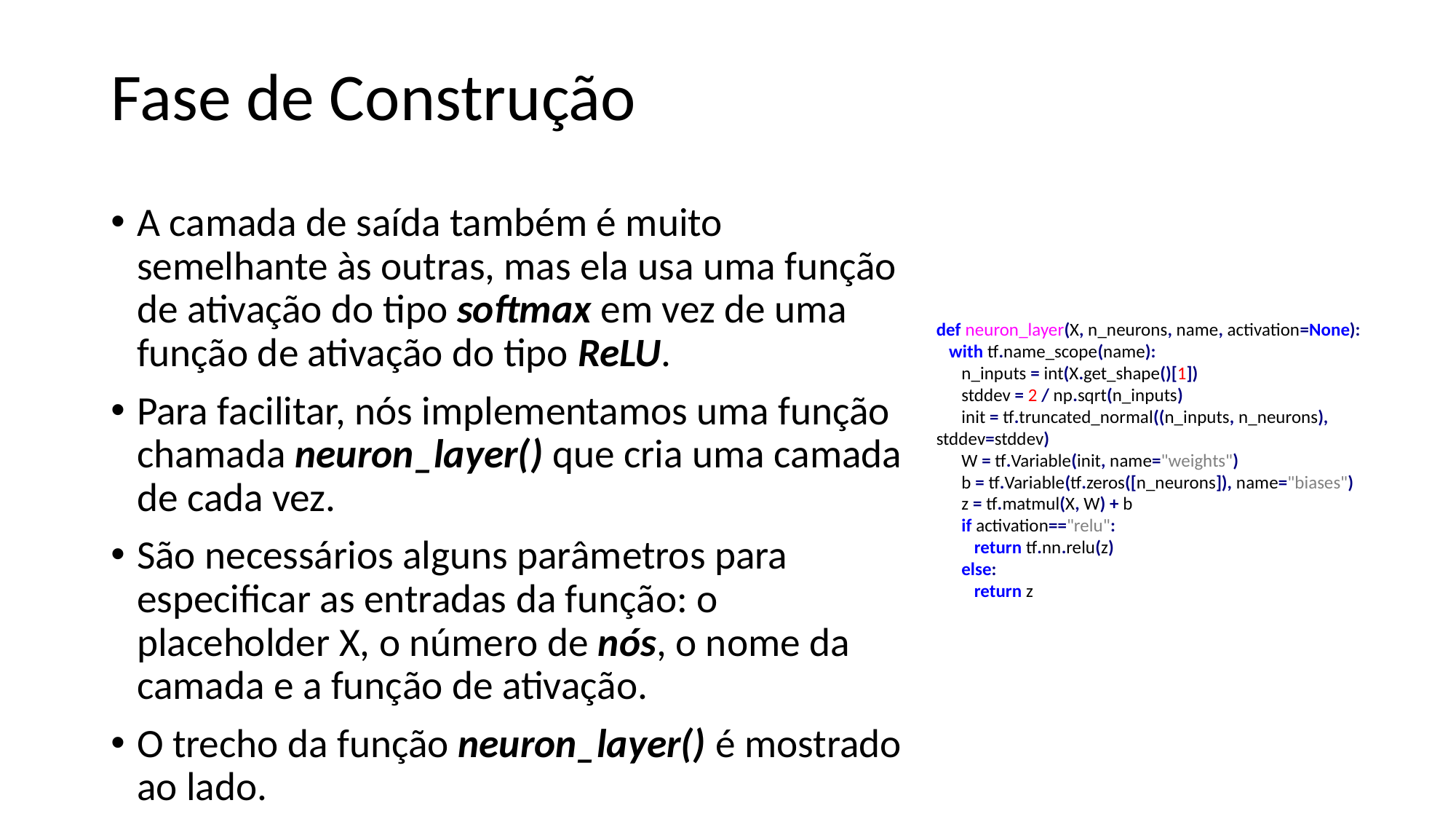

# Fase de Construção
A camada de saída também é muito semelhante às outras, mas ela usa uma função de ativação do tipo softmax em vez de uma função de ativação do tipo ReLU.
Para facilitar, nós implementamos uma função chamada neuron_layer() que cria uma camada de cada vez.
São necessários alguns parâmetros para especificar as entradas da função: o placeholder X, o número de nós, o nome da camada e a função de ativação.
O trecho da função neuron_layer() é mostrado ao lado.
def neuron_layer(X, n_neurons, name, activation=None):
   with tf.name_scope(name):
      n_inputs = int(X.get_shape()[1])
      stddev = 2 / np.sqrt(n_inputs)
      init = tf.truncated_normal((n_inputs, n_neurons), stddev=stddev)
      W = tf.Variable(init, name="weights")
      b = tf.Variable(tf.zeros([n_neurons]), name="biases")
      z = tf.matmul(X, W) + b
      if activation=="relu":
         return tf.nn.relu(z)
      else:
         return z